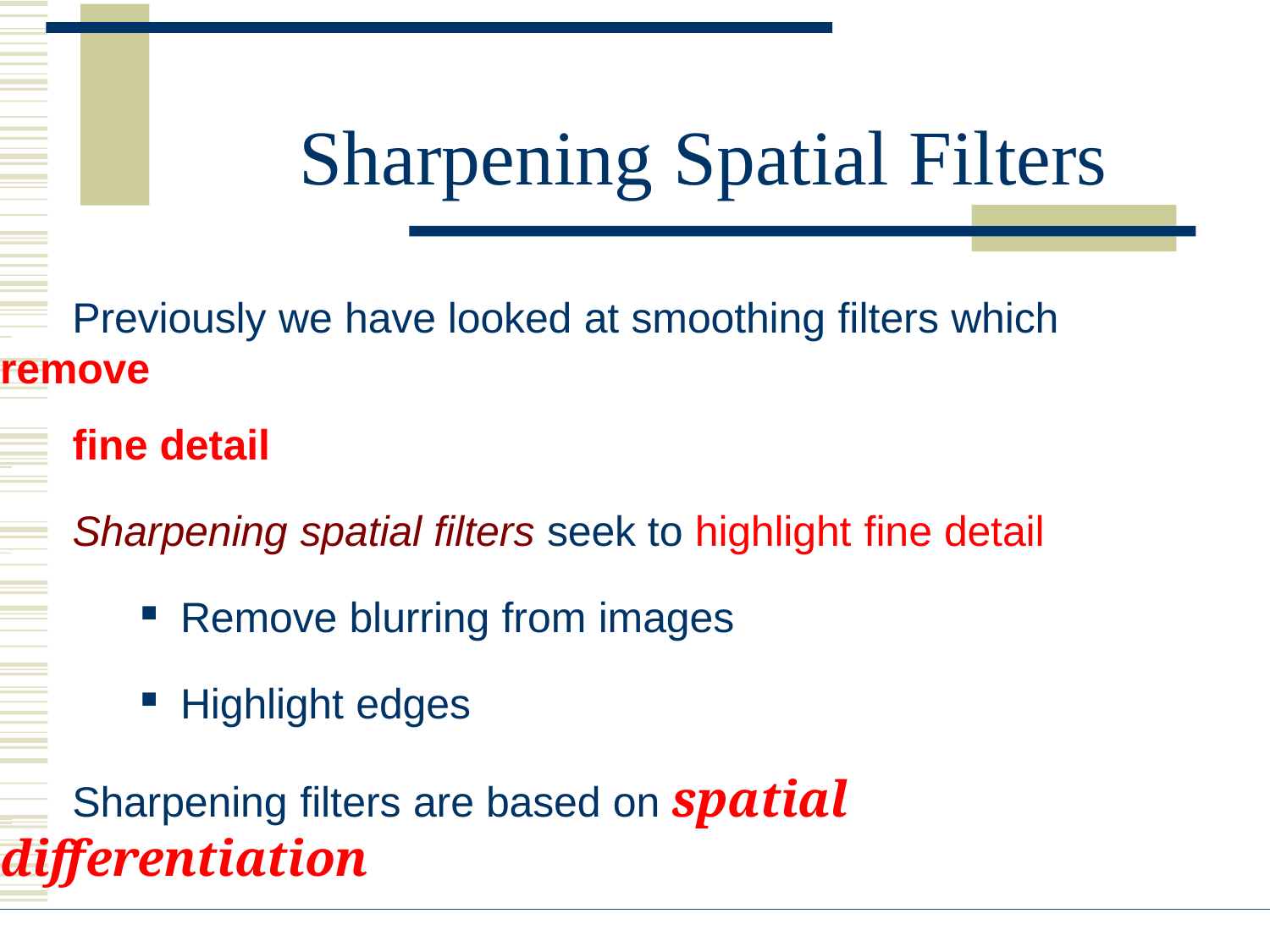

# Sharpening Spatial Filters

 	 Previously we have looked at smoothing filters which remove
 	 fine detail
 	 Sharpening spatial filters seek to highlight fine detail
Remove blurring from images
Highlight edges
 	 Sharpening filters are based on spatial differentiation

DIP, Spring 2012	GS & AS, Bahria University, Islambad